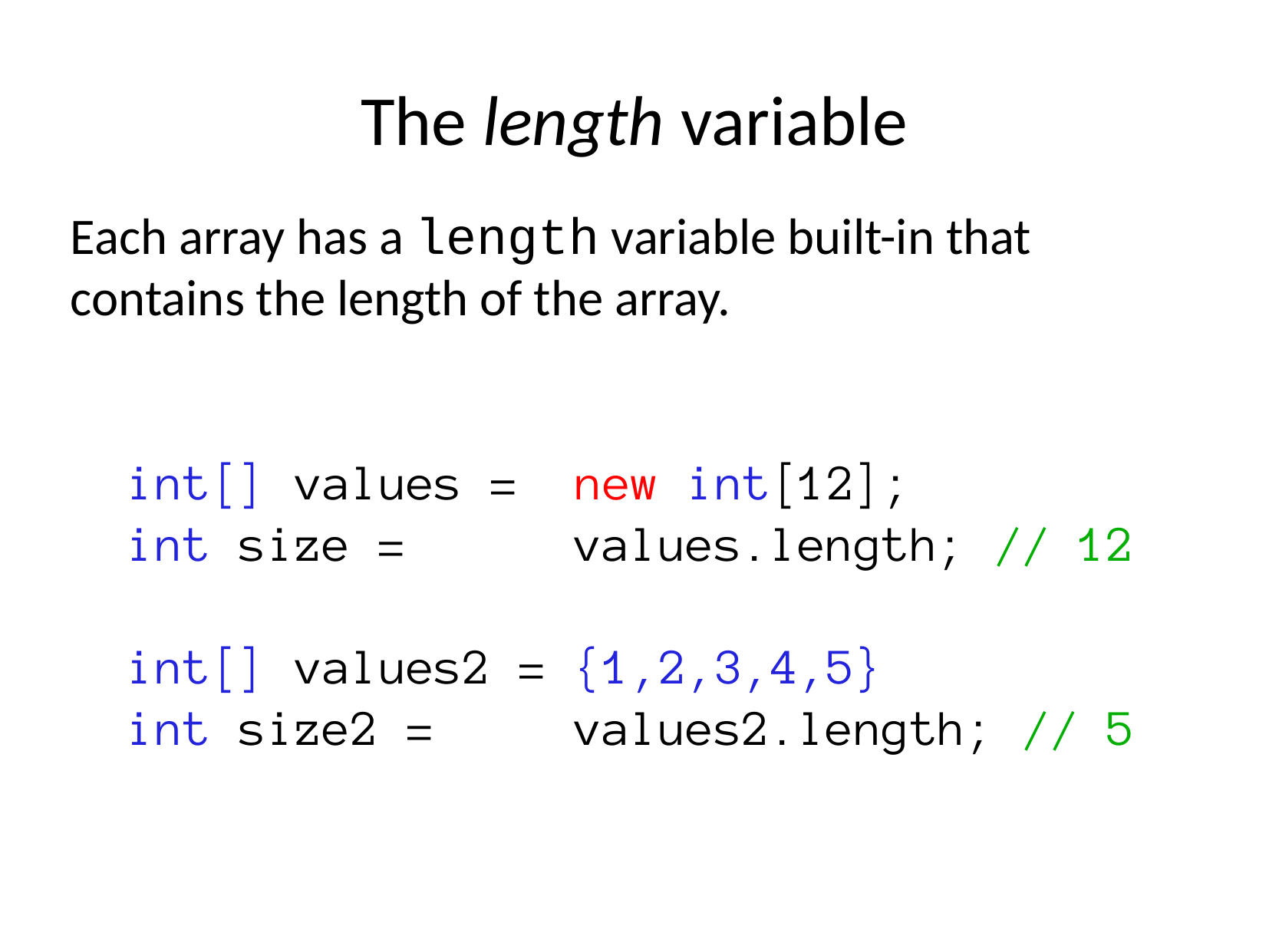

The length variable
Each array has a length variable built-in that contains the length of the array.

int[] values =  new int[12];
int size =      values.length; // 12

int[] values2 = {1,2,3,4,5}
int size2 =     values2.length; // 5